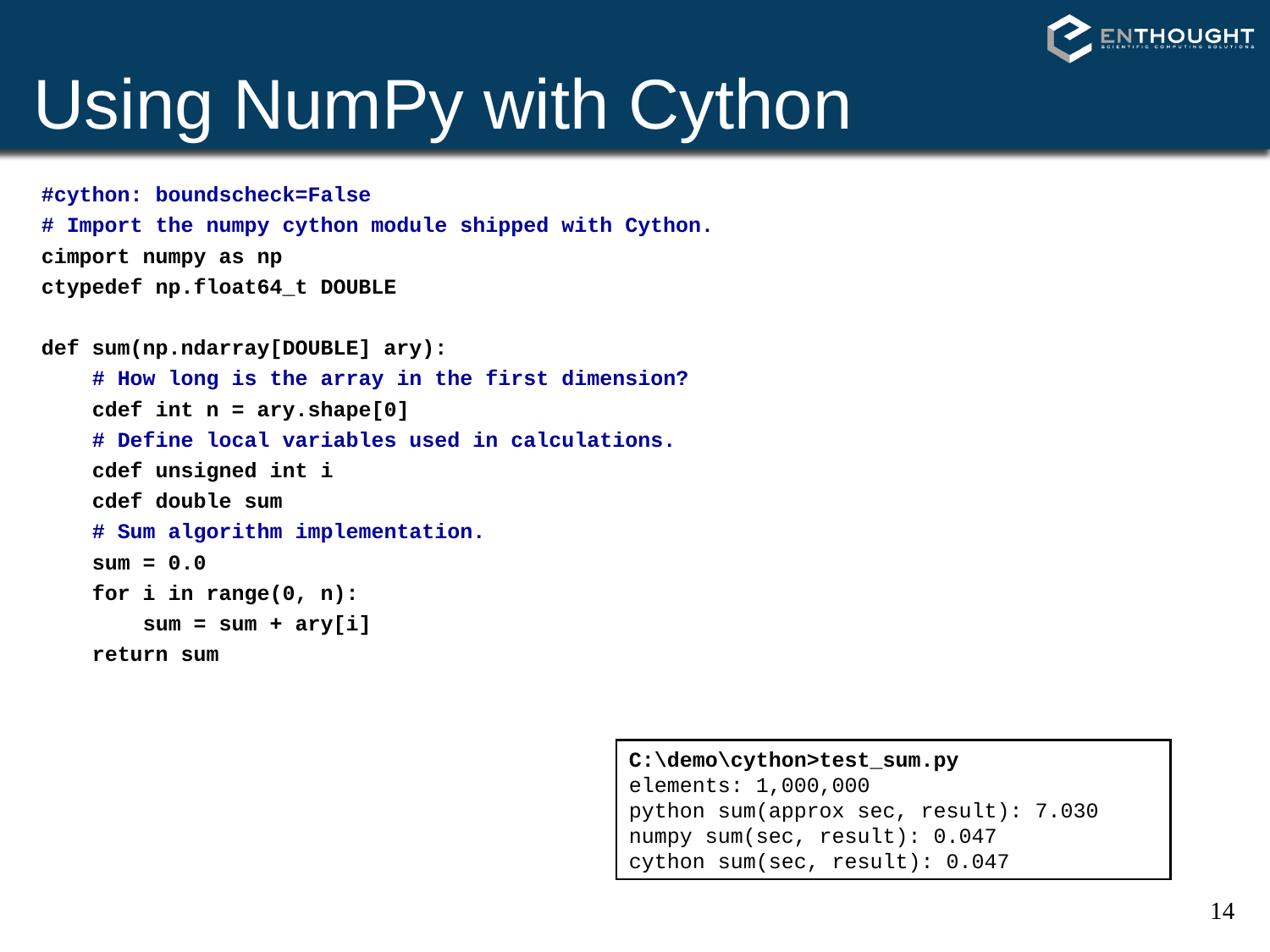

# Using NumPy with Cython
#cython: boundscheck=False
# Import the numpy cython module shipped with Cython.
cimport numpy as np
ctypedef np.float64_t DOUBLE

def sum(np.ndarray[DOUBLE] ary):
    # How long is the array in the first dimension?
    cdef int n = ary.shape[0]
    # Define local variables used in calculations.
    cdef unsigned int i
    cdef double sum
    # Sum algorithm implementation.
    sum = 0.0
    for i in range(0, n):
        sum = sum + ary[i]
    return sum
C:\demo\cython>test_sum.py
elements: 1,000,000
python sum(approx sec, result): 7.030
numpy sum(sec, result): 0.047
cython sum(sec, result): 0.047
14